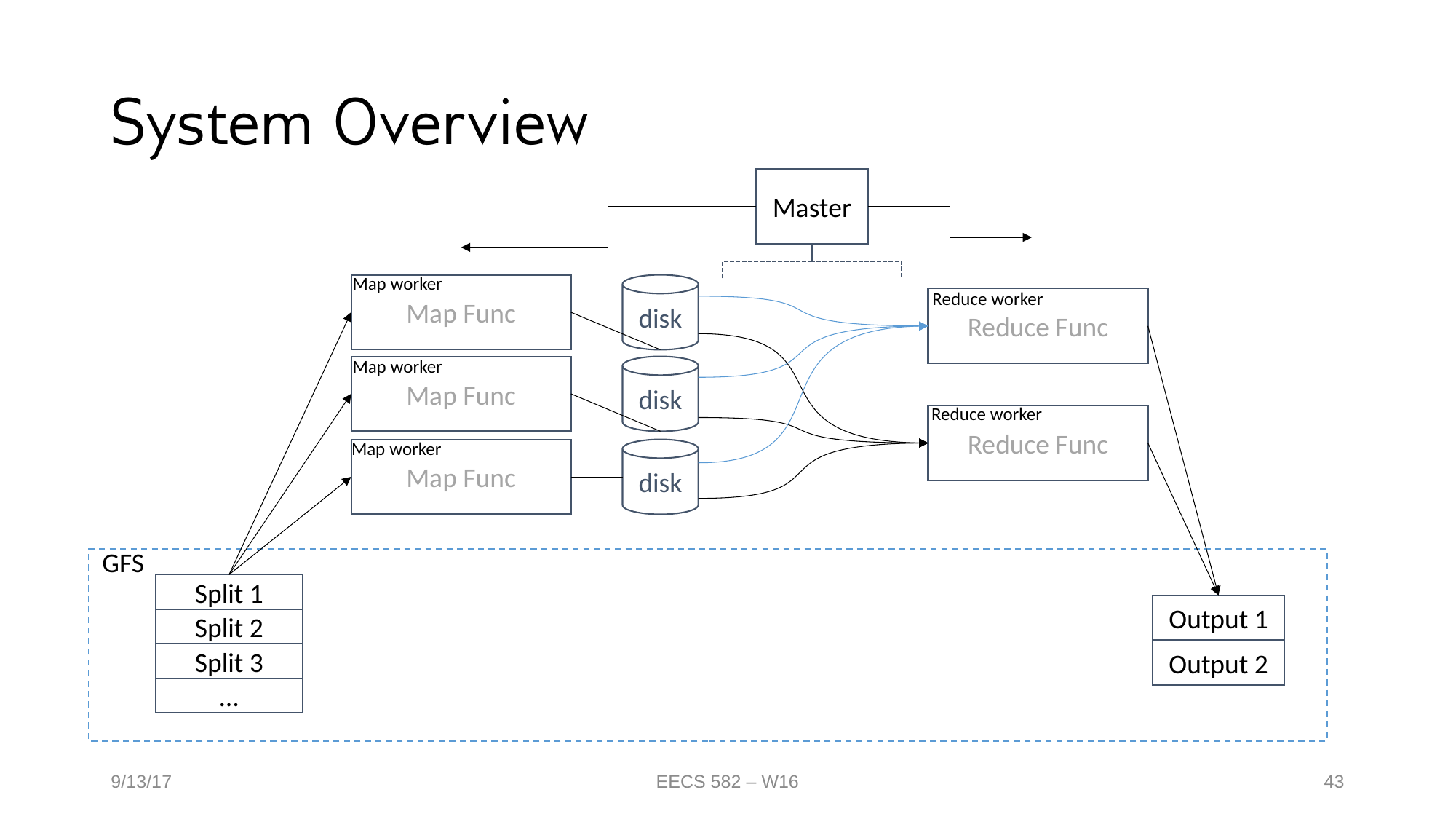

# System Overview
Master

Map worker
disk
Map Func
Reduce worker
Reduce Func
Map worker
disk
Map Func
Reduce worker
Reduce Func
Map worker
disk
Map Func
GFS

Split 1
Split 2
Split 3
…
Output 1
Output 2
9/13/17
EECS 582 – W16
43